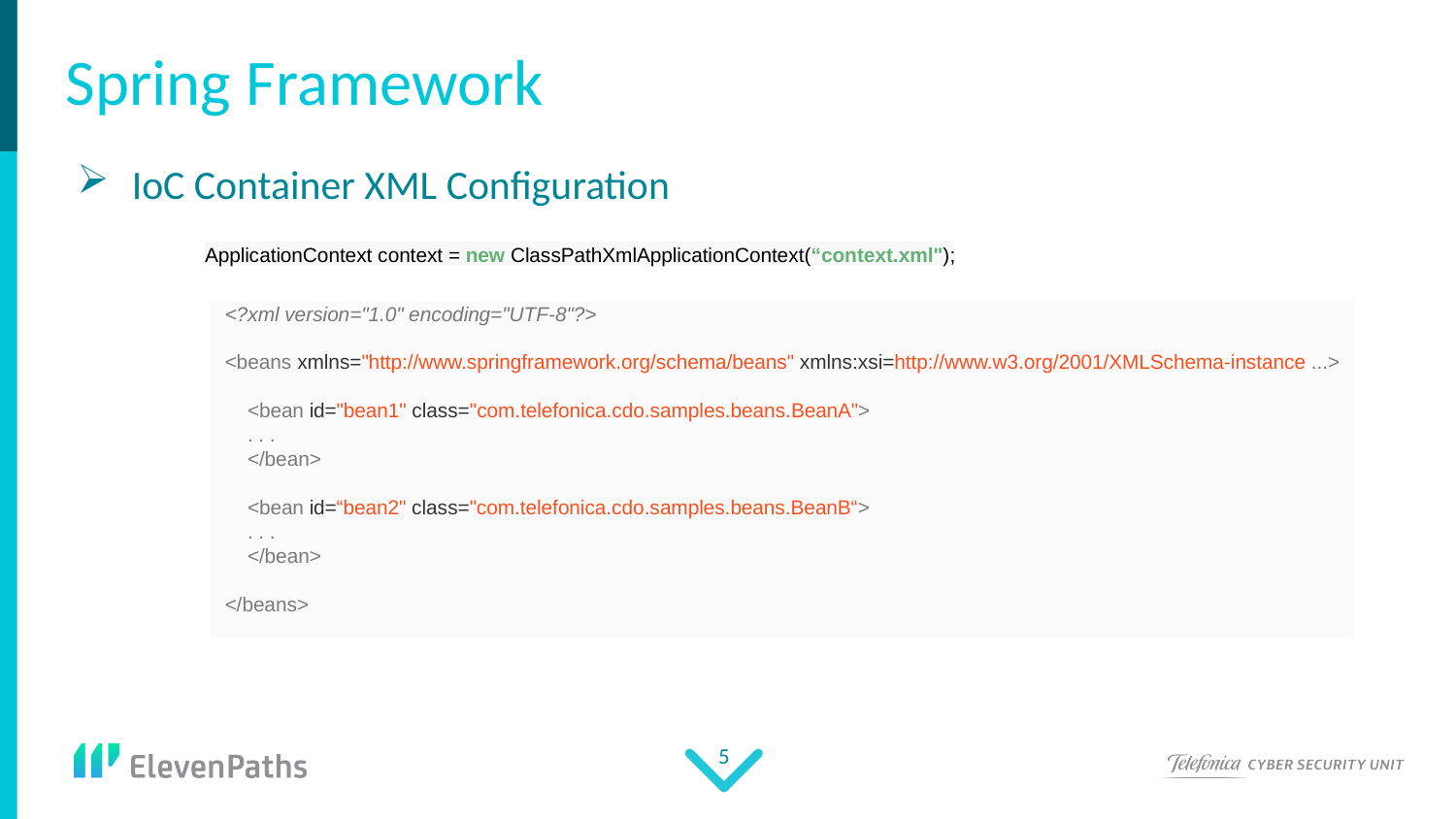

# Spring Framework
IoC Container XML Configuration

ApplicationContext context = new ClassPathXmlApplicationContext(“context.xml");
<?xml version="1.0" encoding="UTF-8"?>

<beans xmlns="http://www.springframework.org/schema/beans" xmlns:xsi=http://www.w3.org/2001/XMLSchema-instance ...>

    <bean id="bean1" class="com.telefonica.cdo.samples.beans.BeanA">
    . . .
    </bean>

    <bean id=“bean2" class="com.telefonica.cdo.samples.beans.BeanB“>
    . . .
    </bean>

</beans>